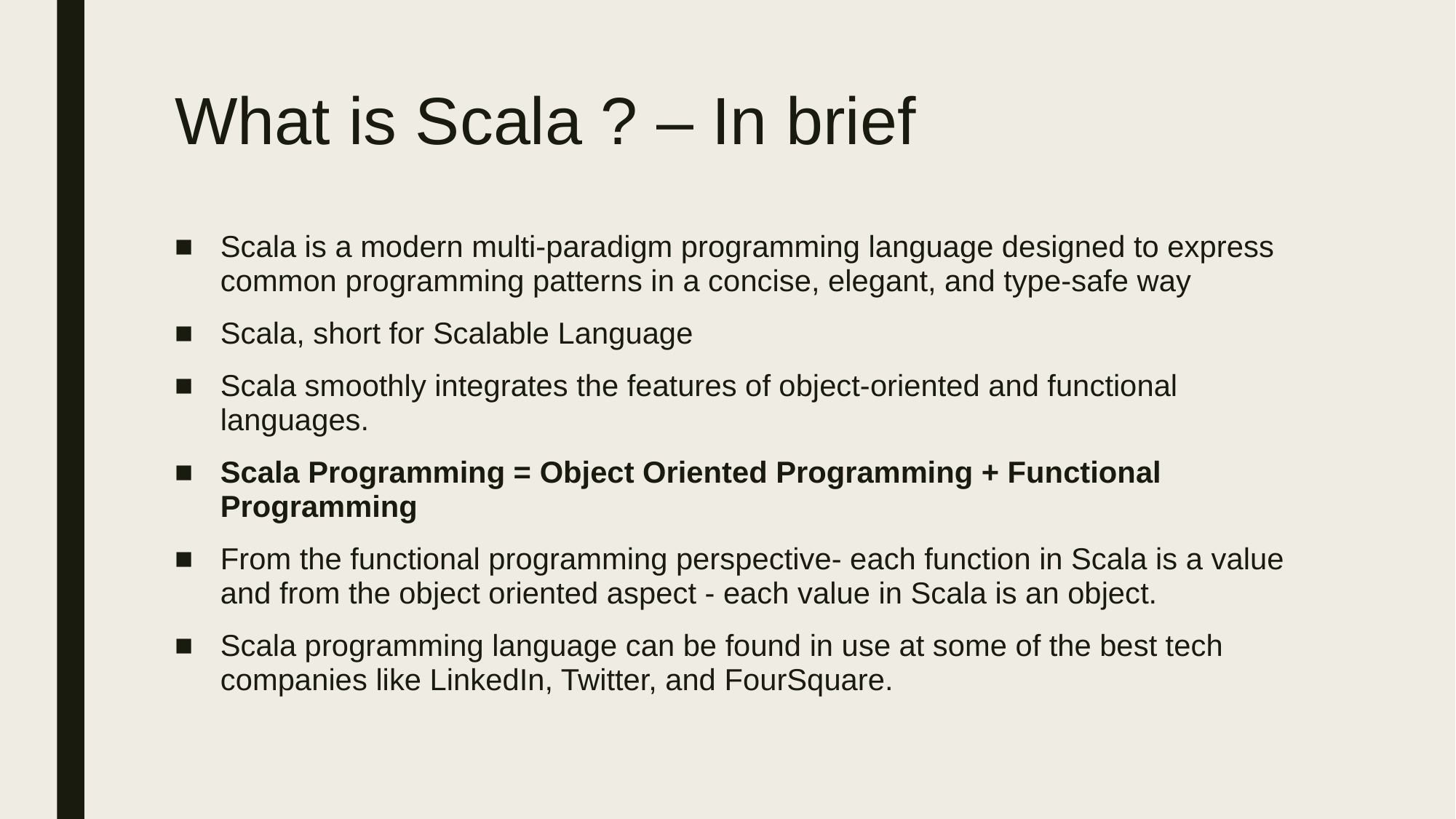

# What is Scala ? – In brief
Scala is a modern multi-paradigm programming language designed to express common programming patterns in a concise, elegant, and type-safe way
Scala, short for Scalable Language
Scala smoothly integrates the features of object-oriented and functional languages.
Scala Programming = Object Oriented Programming + Functional Programming
From the functional programming perspective- each function in Scala is a value and from the object oriented aspect - each value in Scala is an object.
Scala programming language can be found in use at some of the best tech companies like LinkedIn, Twitter, and FourSquare.